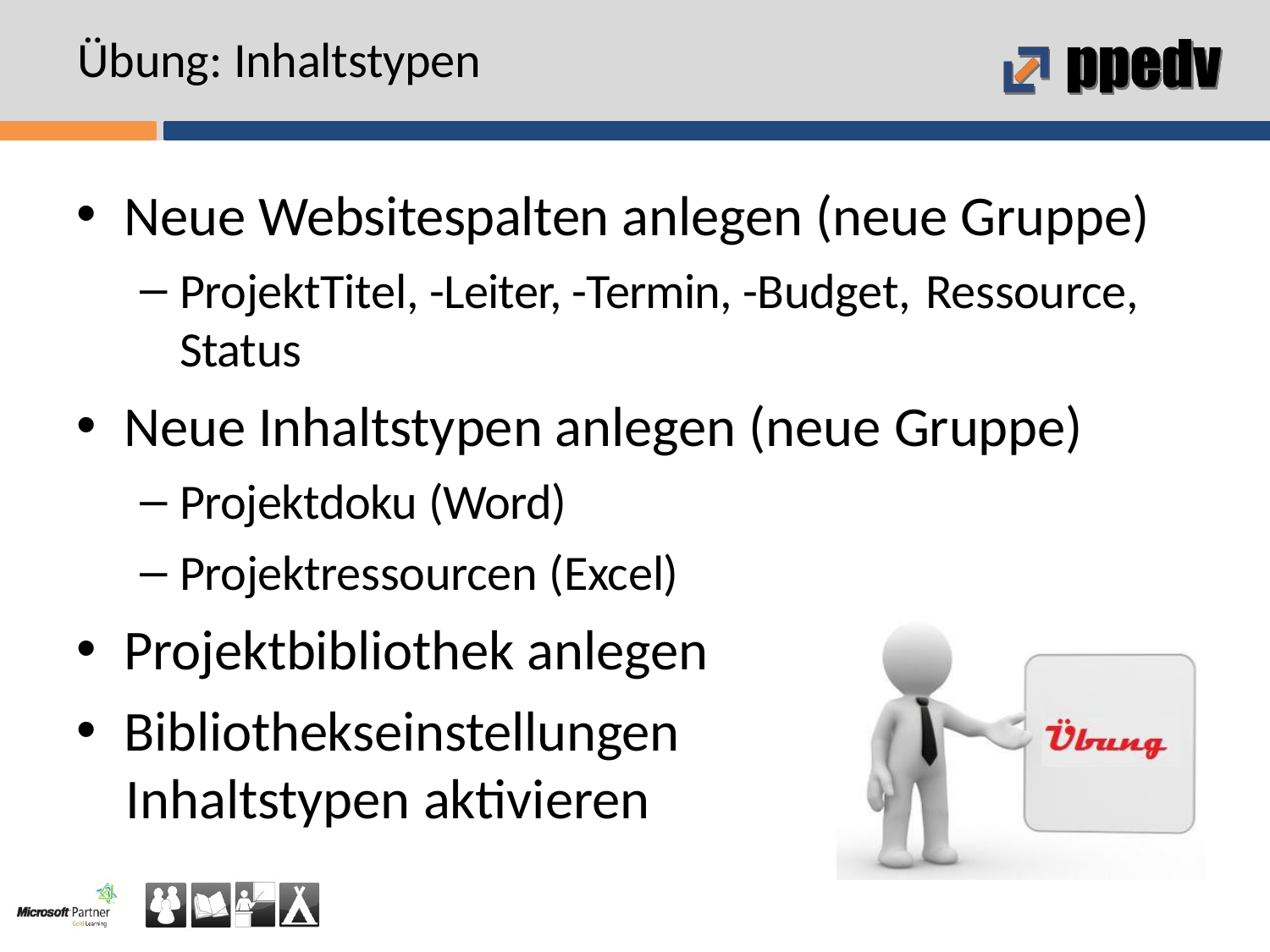

# Übung: Inhaltstypen
Neue Websitespalten anlegen (neue Gruppe)
ProjektTitel, -Leiter, -Termin, -Budget, Ressource,
Status
Neue Inhaltstypen anlegen (neue Gruppe)
Projektdoku (Word)
Projektressourcen (Excel)
Projektbibliothek anlegen
Bibliothekseinstellungen
Inhaltstypen aktivieren